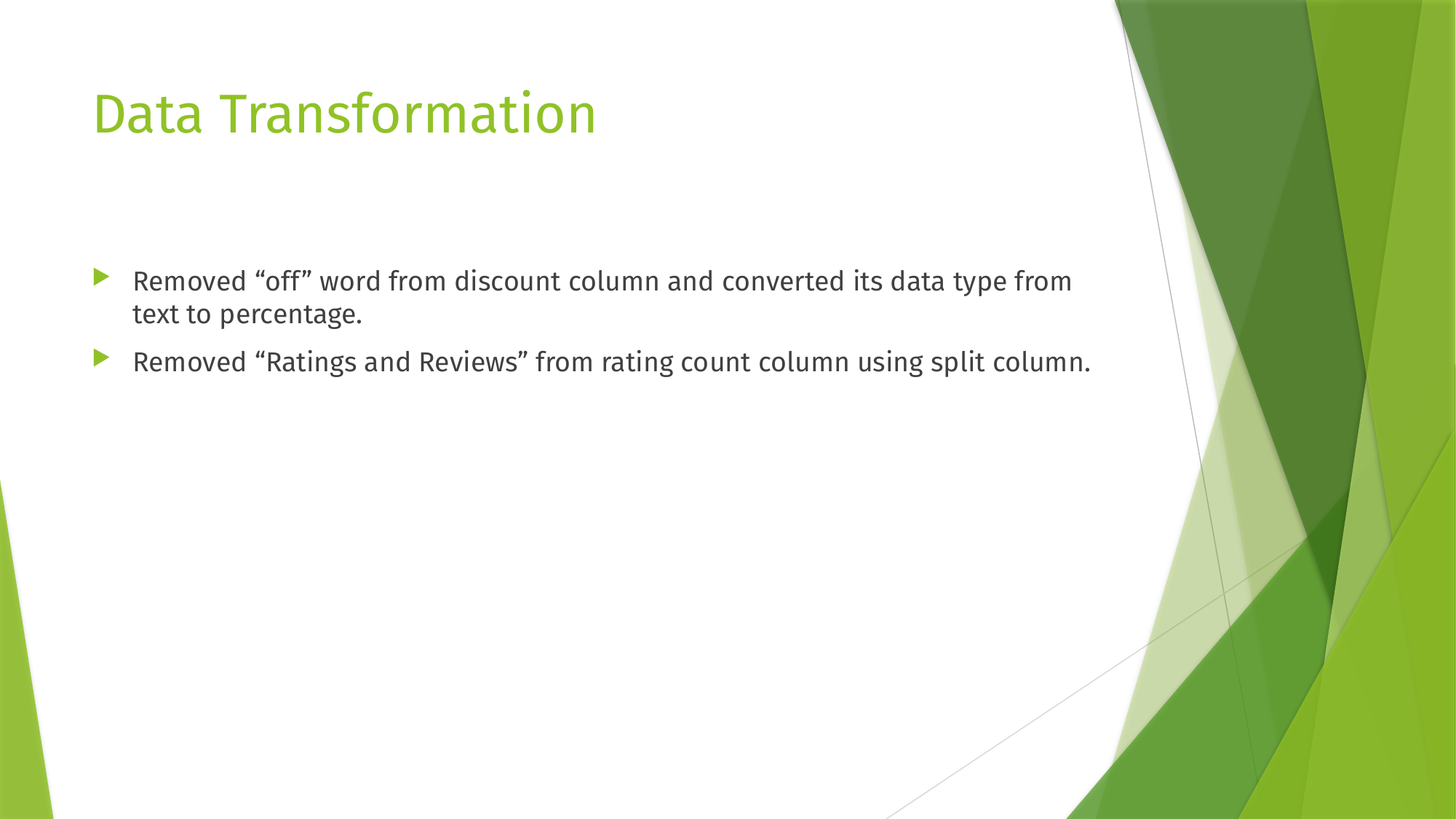

# Data Transformation
Removed “off” word from discount column and converted its data type from text to percentage.
Removed “Ratings and Reviews” from rating count column using split column.